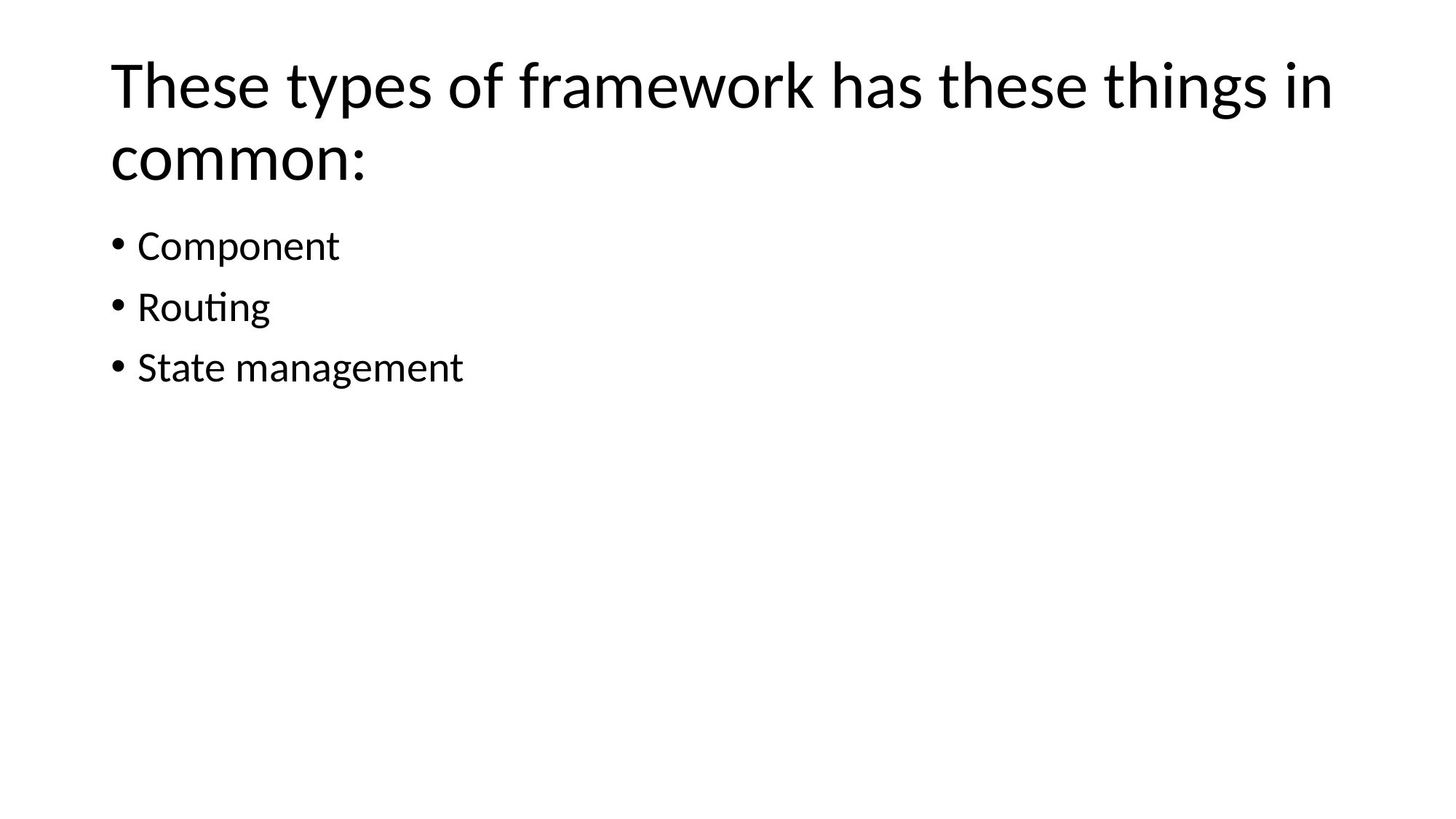

# These types of framework has these things in common:
Component
Routing
State management